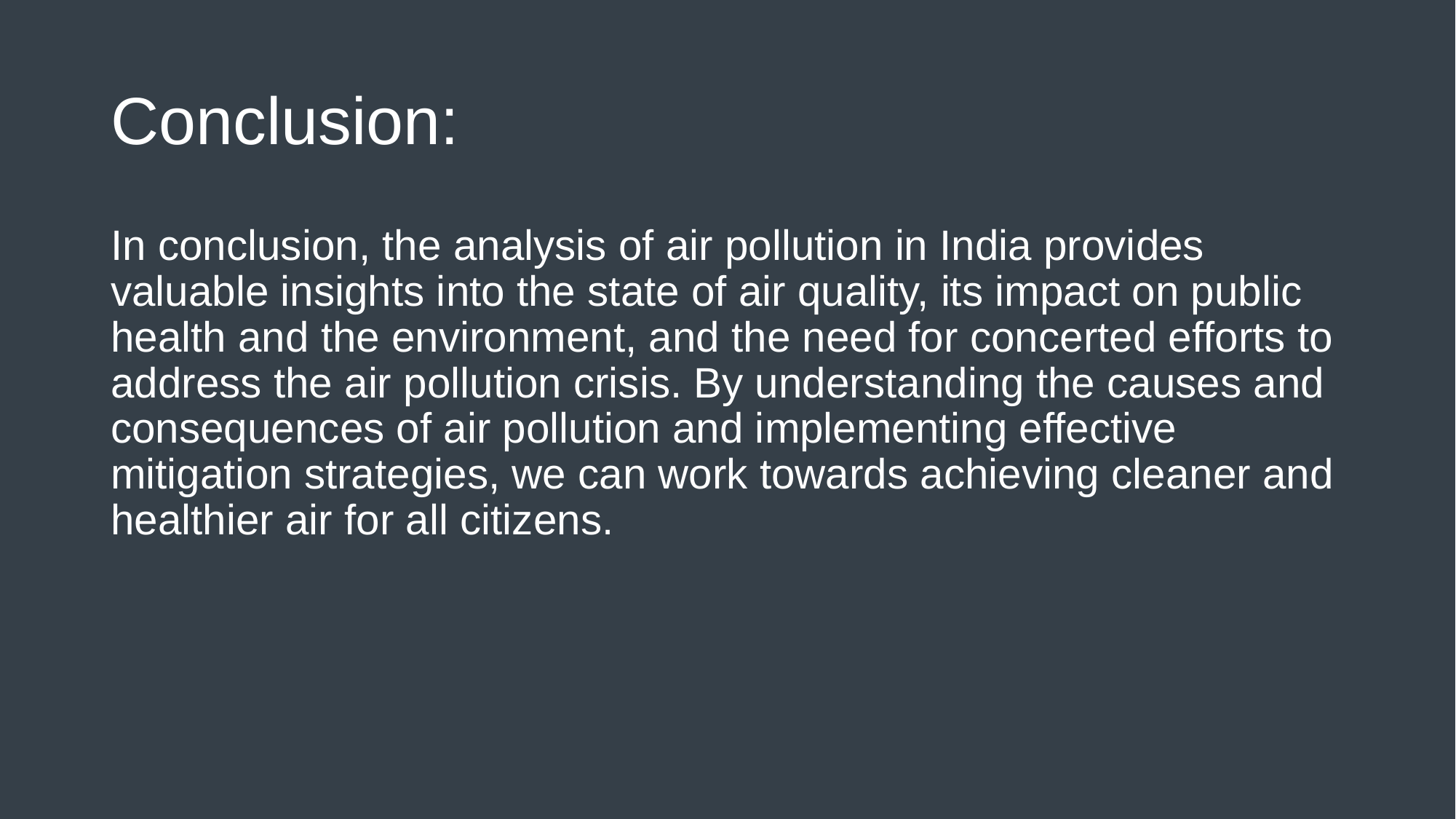

# Conclusion:
In conclusion, the analysis of air pollution in India provides valuable insights into the state of air quality, its impact on public health and the environment, and the need for concerted efforts to address the air pollution crisis. By understanding the causes and consequences of air pollution and implementing effective mitigation strategies, we can work towards achieving cleaner and healthier air for all citizens.